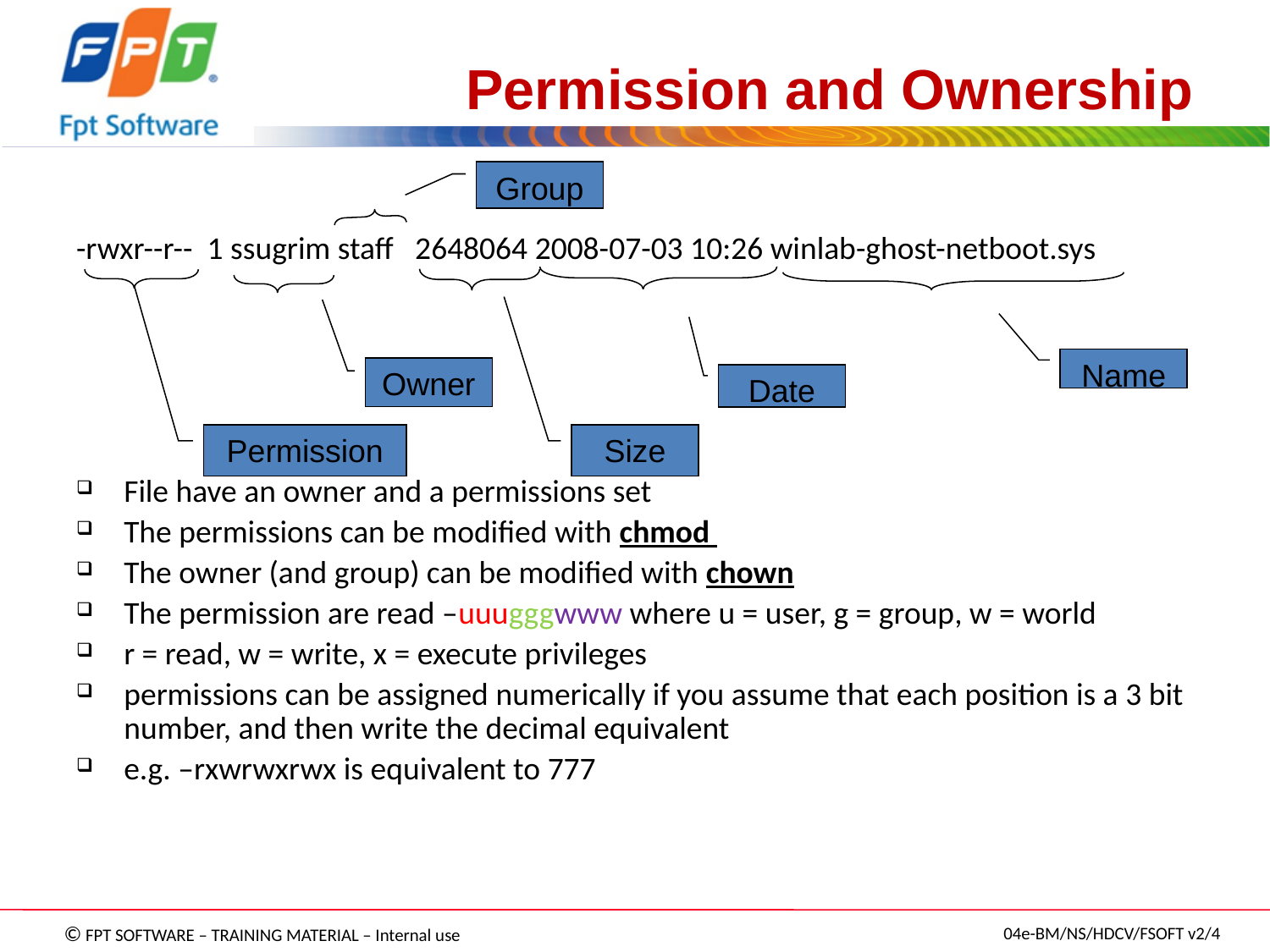

# Permission and Ownership

Group

-rwxr--r--  1 ssugrim staff   2648064 2008-07-03 10:26 winlab-ghost-netboot.sys

File have an owner and a permissions set
The permissions can be modified with chmod
The owner (and group) can be modified with chown
The permission are read –uuugggwww where u = user, g = group, w = world
r = read, w = write, x = execute privileges
permissions can be assigned numerically if you assume that each position is a 3 bit number, and then write the decimal equivalent
e.g. –rxwrwxrwx is equivalent to 777

Name
Owner
Date
Permission
Size